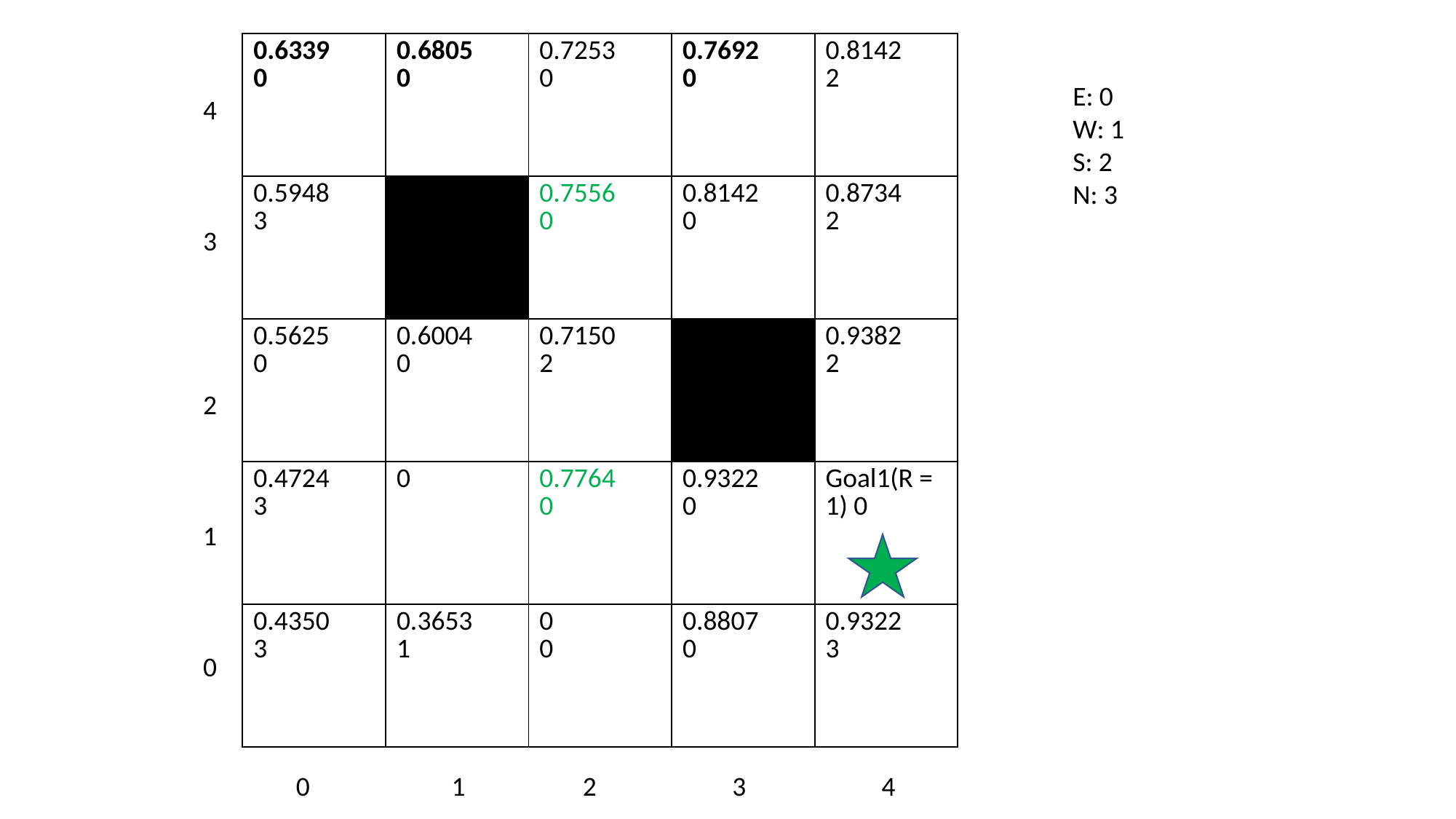

| 0.6339 0 | 0.6805 0 | 0.7253 0 | 0.7692 0 | 0.8142 2 |
| --- | --- | --- | --- | --- |
| 0.5948 3 |  | 0.7556 0 | 0.8142 0 | 0.8734 2 |
| 0.5625 0 | 0.6004 0 | 0.7150 2 |  | 0.9382 2 |
| 0.4724 3 | 0 | 0.7764 0 | 0.9322 0 | Goal1(R = 1) 0 |
| 0.4350 3 | 0.3653 1 | 0 0 | 0.8807 0 | 0.9322 3 |
E: 0
W: 1
S: 2
N: 3
4

3

2

1

0

0                       1                   2                      3                      4